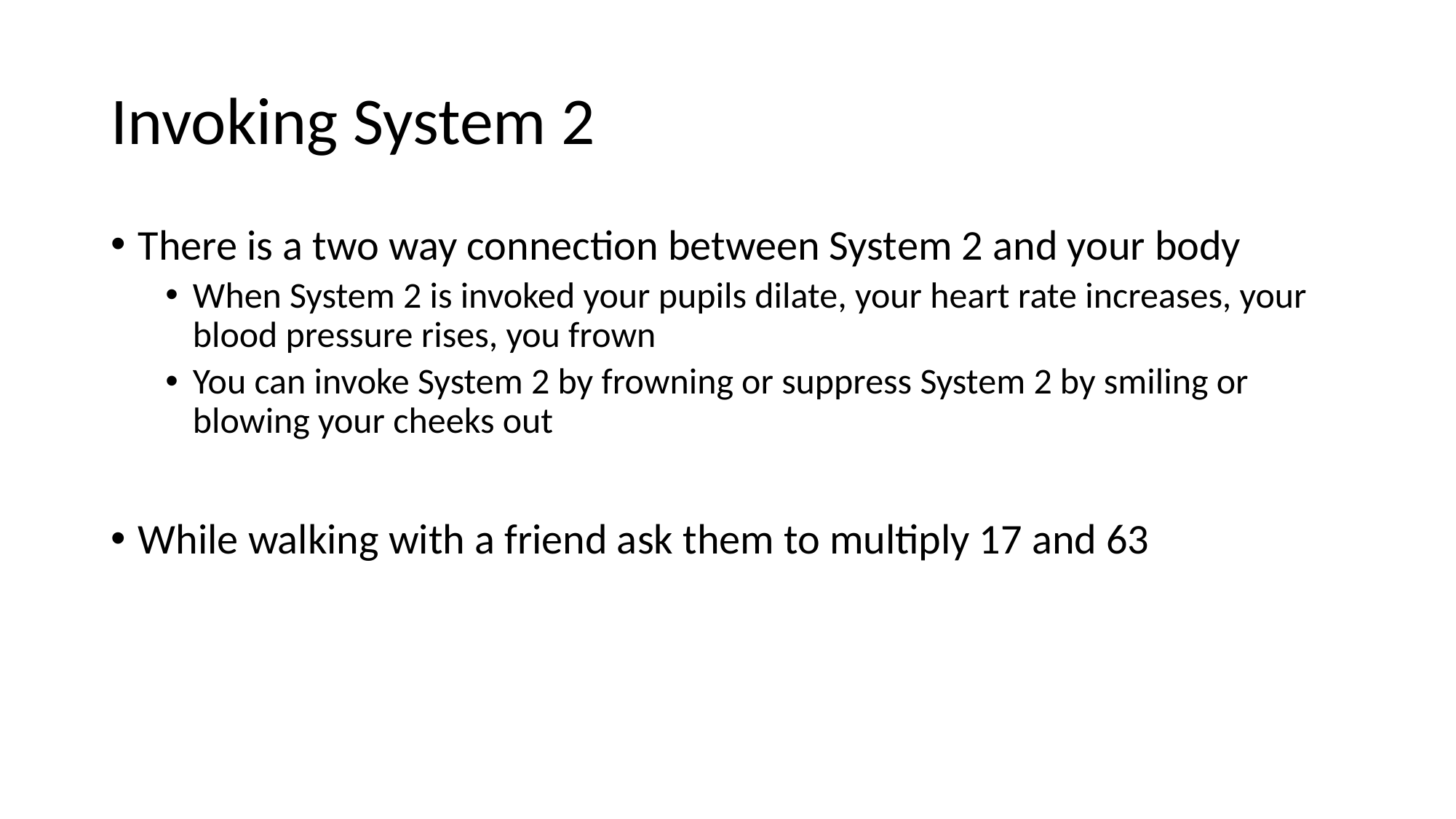

# Invoking System 2
There is a two way connection between System 2 and your body
When System 2 is invoked your pupils dilate, your heart rate increases, your blood pressure rises, you frown
You can invoke System 2 by frowning or suppress System 2 by smiling or blowing your cheeks out

While walking with a friend ask them to multiply 17 and 63